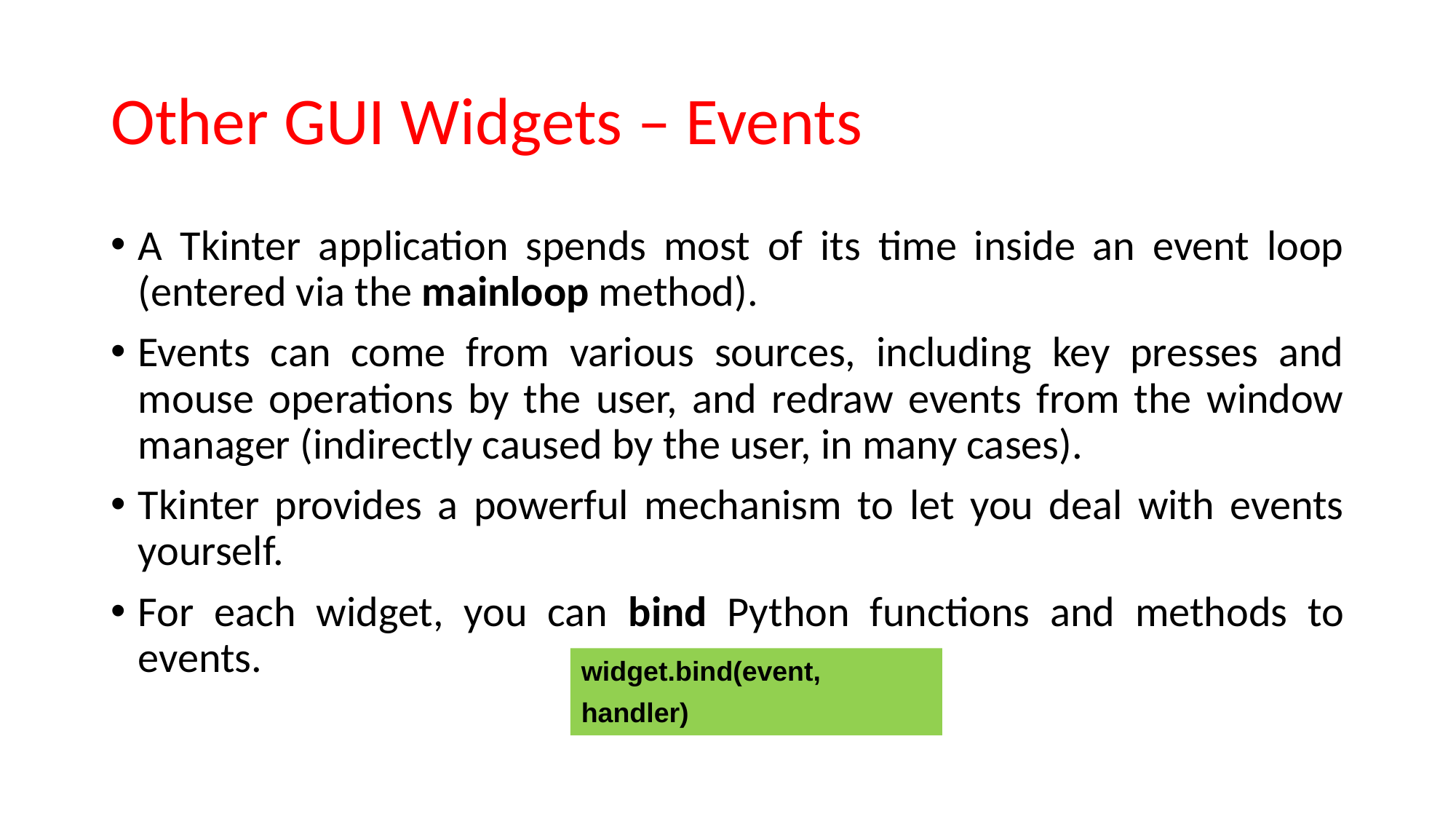

# Other GUI Widgets – Events
A Tkinter application spends most of its time inside an event loop (entered via the mainloop method).
Events can come from various sources, including key presses and mouse operations by the user, and redraw events from the window manager (indirectly caused by the user, in many cases).
Tkinter provides a powerful mechanism to let you deal with events yourself.
For each widget, you can bind Python functions and methods to events.

widget.bind(event, handler)